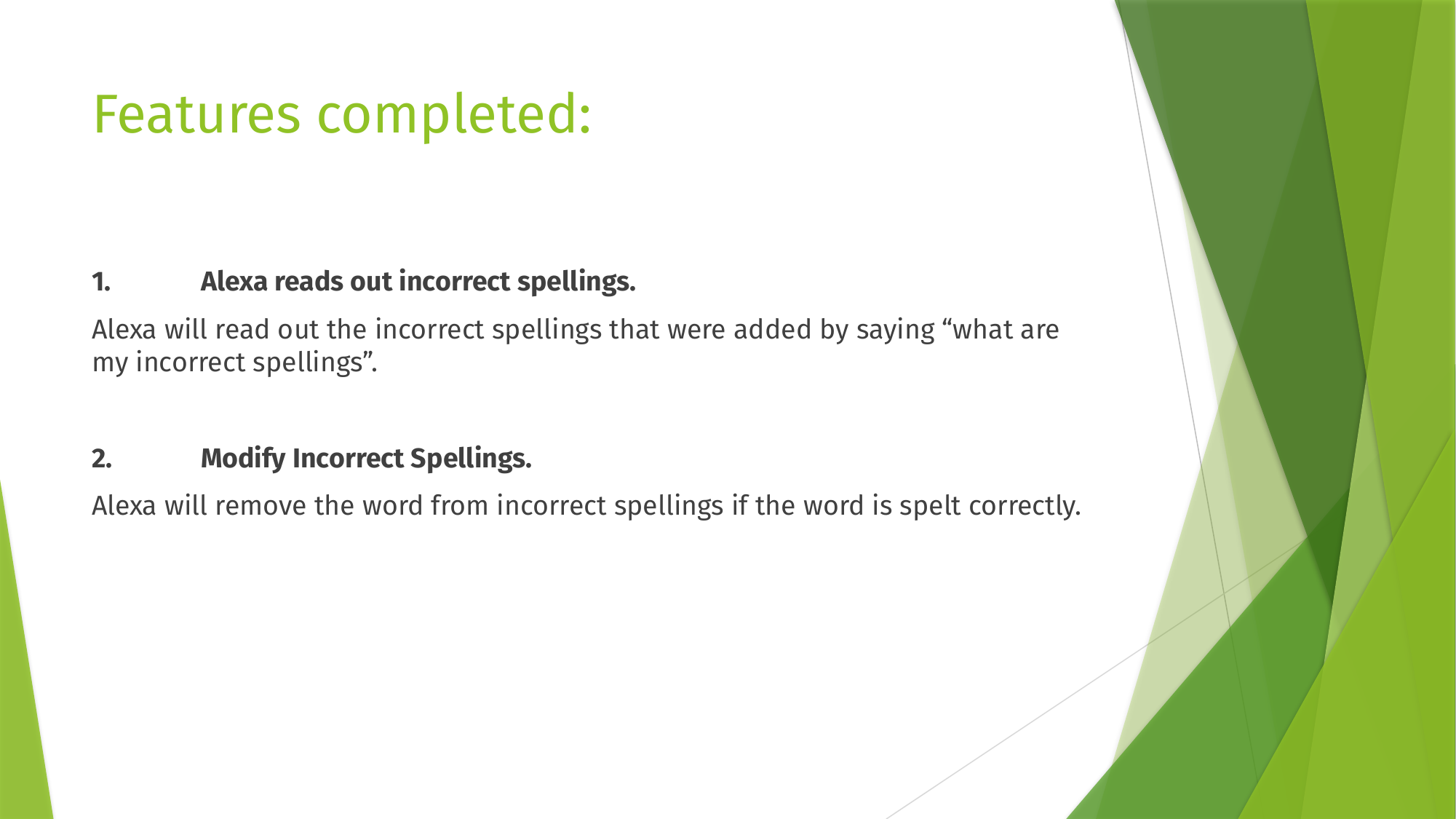

# Features completed:
1.	Alexa reads out incorrect spellings.
Alexa will read out the incorrect spellings that were added by saying “what are my incorrect spellings”.

2.	Modify Incorrect Spellings.
Alexa will remove the word from incorrect spellings if the word is spelt correctly.